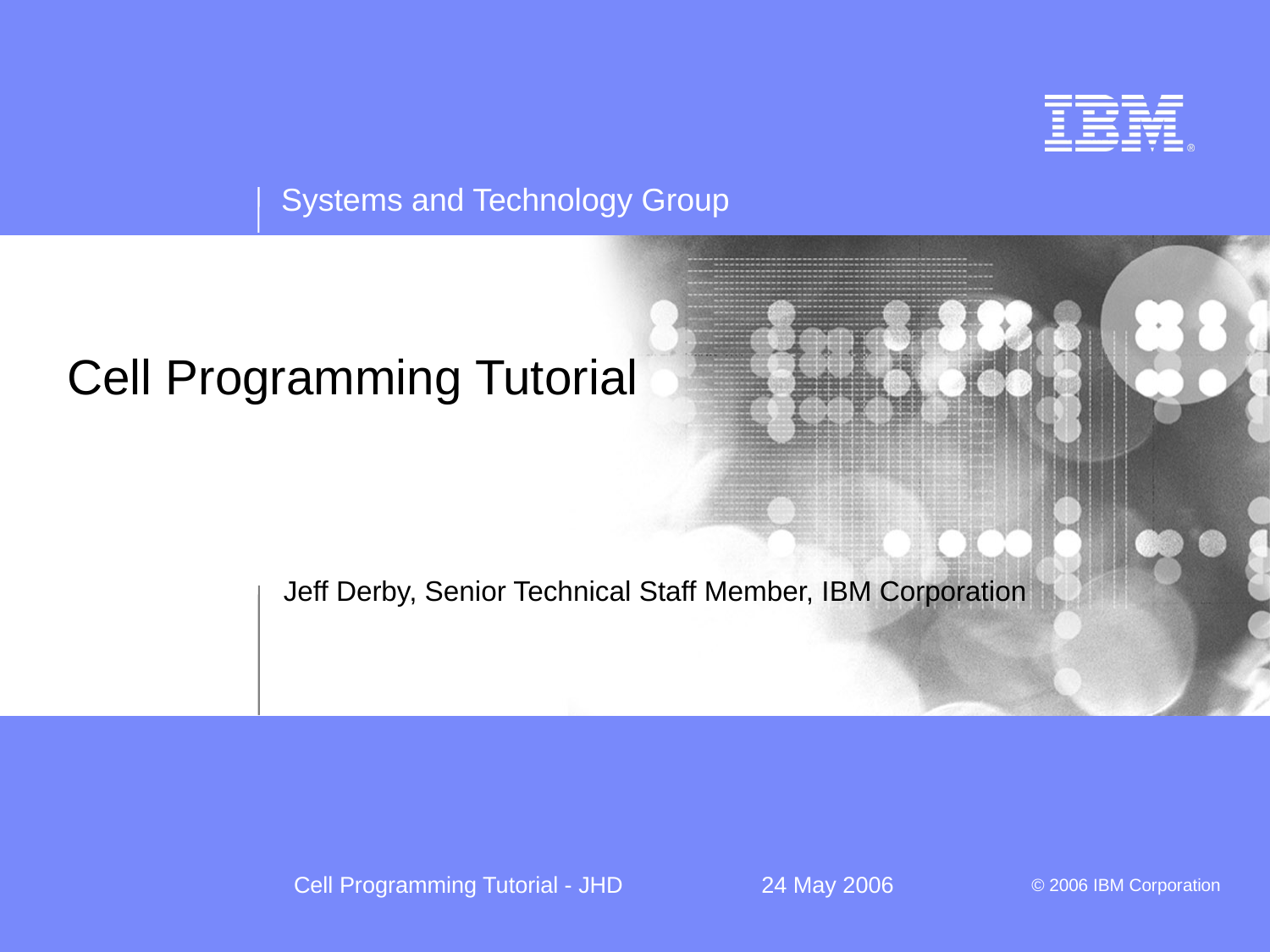

# Cell Programming Tutorial
Jeff Derby, Senior Technical Staff Member, IBM Corporation
Cell Programming Tutorial - JHD
24 May 2006